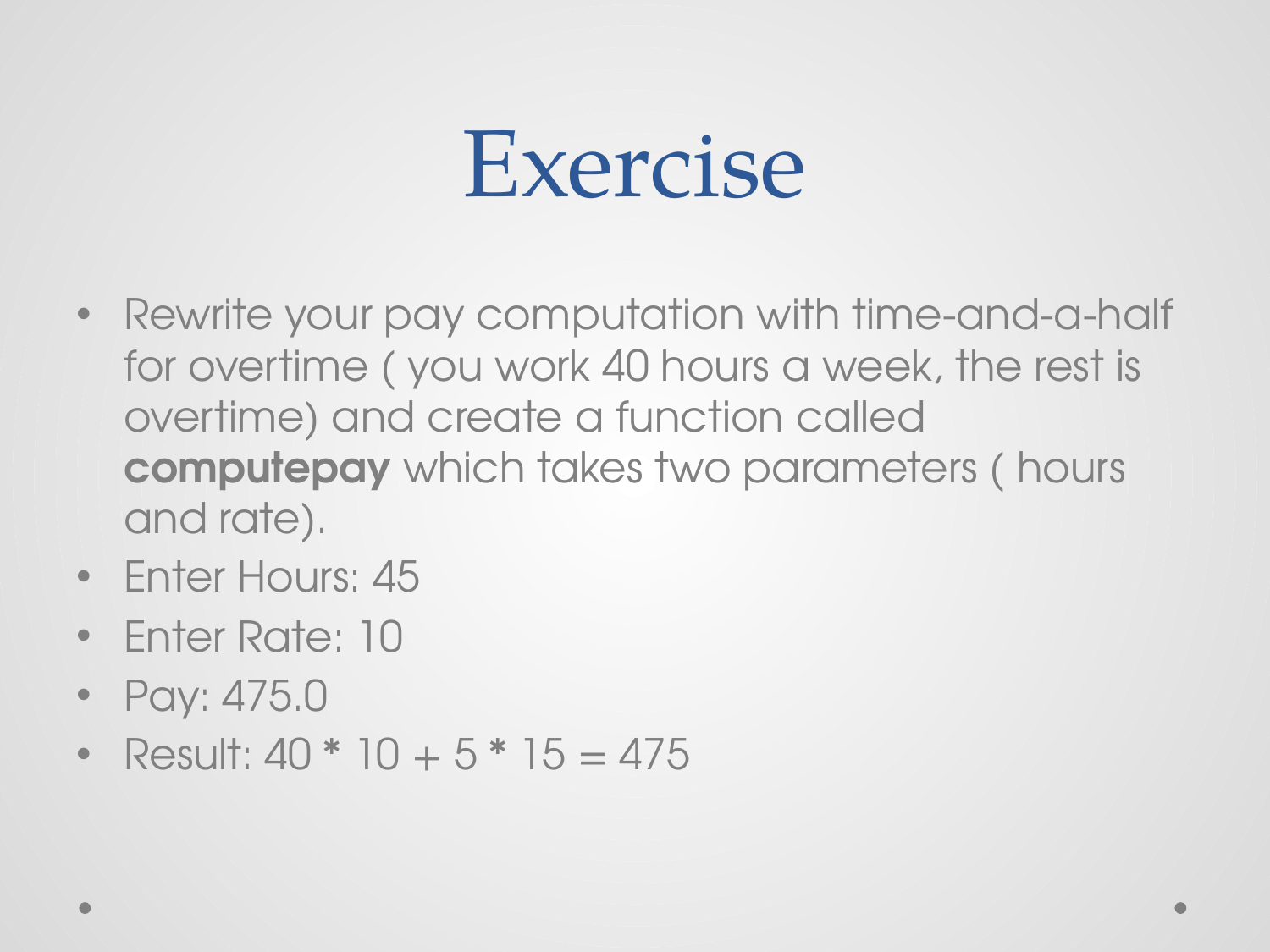

# Exercise

Rewrite your pay computation with time-and-a-half for overtime ( you work 40 hours a week, the rest is overtime) and create a function called computepay which takes two parameters ( hours and rate).
Enter Hours: 45
Enter Rate: 10
Pay: 475.0
Result: 40 * 10 + 5 * 15 = 475